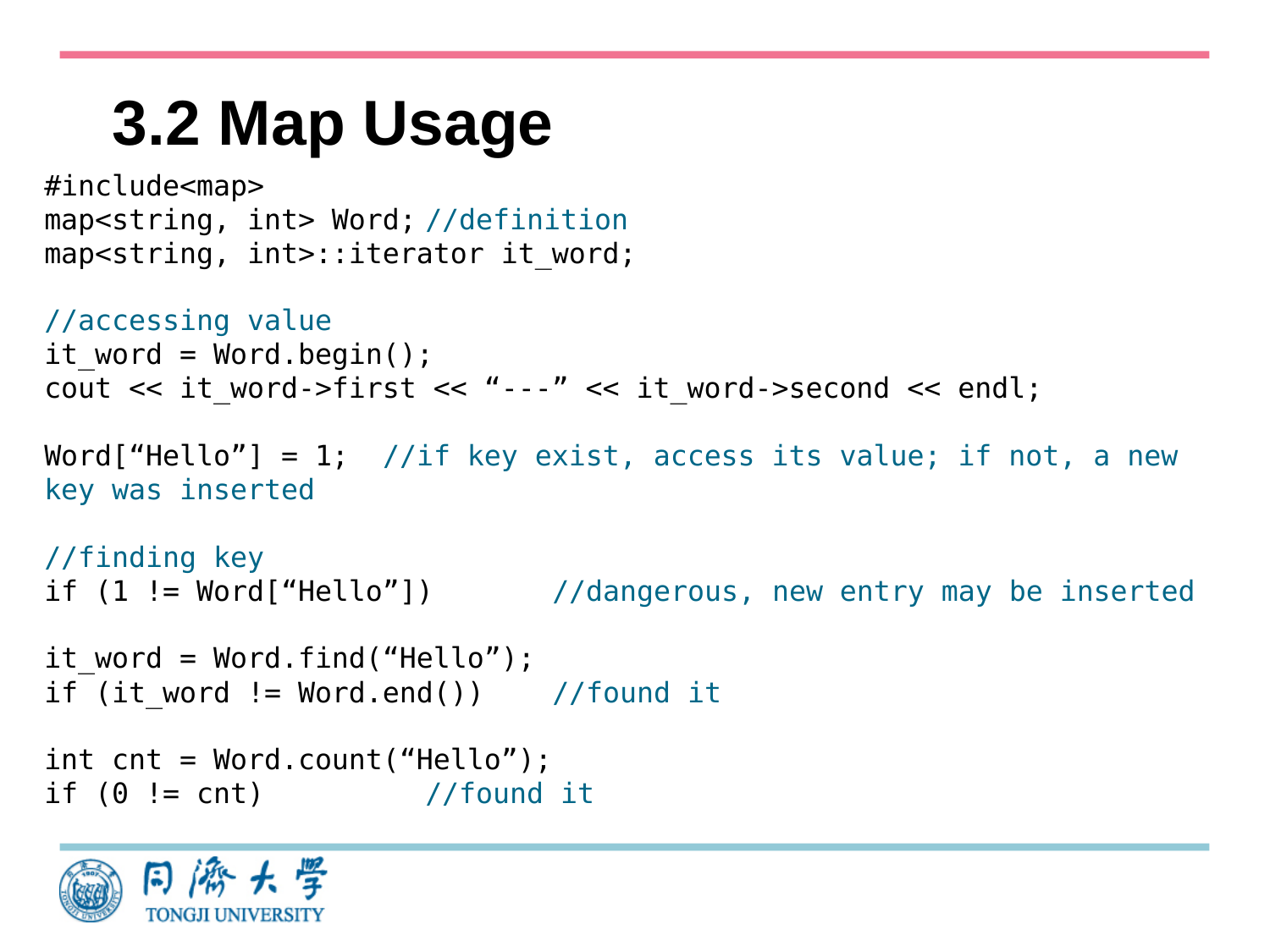

# 3.2 Map Usage
#include<map>
map<string, int> Word;	//definition
map<string, int>::iterator it_word;

//accessing value
it_word = Word.begin();
cout << it_word->first << “---” << it_word->second << endl;

Word[“Hello”] = 1;  //if key exist, access its value; if not, a new key was inserted

//finding key
if (1 != Word[“Hello”])	//dangerous, new entry may be inserted

it_word = Word.find(“Hello”);
if (it_word != Word.end())  	//found it

int cnt = Word.count(“Hello”);
if (0 != cnt)		//found it